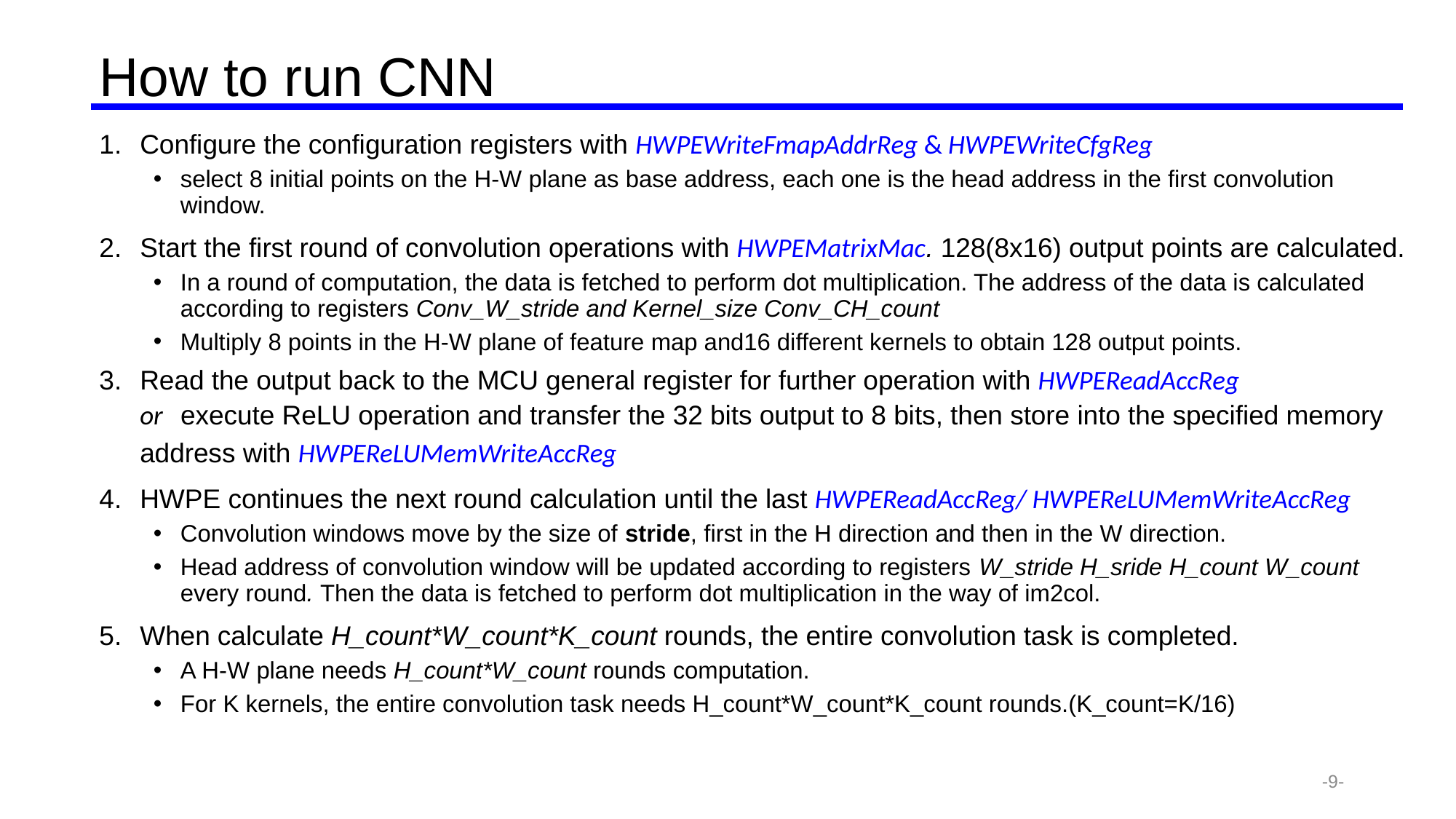

# How to run CNN
Configure the configuration registers with HWPEWriteFmapAddrReg & HWPEWriteCfgReg
select 8 initial points on the H-W plane as base address, each one is the head address in the first convolution window.
Start the first round of convolution operations with HWPEMatrixMac. 128(8x16) output points are calculated.
In a round of computation, the data is fetched to perform dot multiplication. The address of the data is calculated according to registers Conv_W_stride and Kernel_size Conv_CH_count
Multiply 8 points in the H-W plane of feature map and16 different kernels to obtain 128 output points.
Read the output back to the MCU general register for further operation with HWPEReadAccReg                             or  execute ReLU operation and transfer the 32 bits output to 8 bits, then store into the specified memory address with HWPEReLUMemWriteAccReg
HWPE continues the next round calculation until the last HWPEReadAccReg/ HWPEReLUMemWriteAccReg
Convolution windows move by the size of stride, first in the H direction and then in the W direction.
Head address of convolution window will be updated according to registers W_stride H_sride H_count W_count every round. Then the data is fetched to perform dot multiplication in the way of im2col.
When calculate H_count*W_count*K_count rounds, the entire convolution task is completed.
A H-W plane needs H_count*W_count rounds computation.
For K kernels, the entire convolution task needs H_count*W_count*K_count rounds.(K_count=K/16)
9